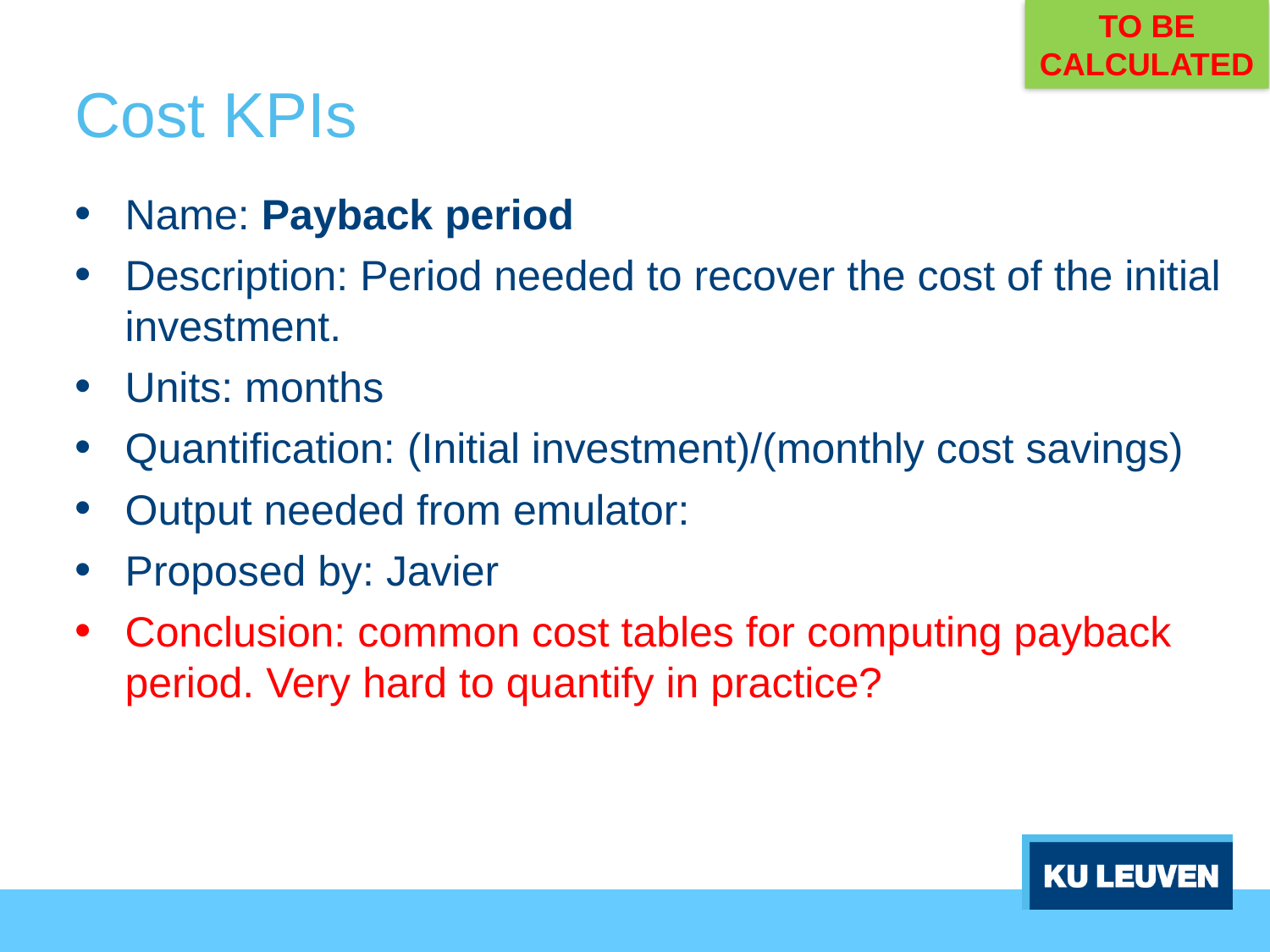

TO BE CALCULATED
# Cost KPIs
Name: Payback period
Description: Period needed to recover the cost of the initial investment.
Units: months
Quantification: (Initial investment)/(monthly cost savings)
Output needed from emulator:
Proposed by: Javier
Conclusion: common cost tables for computing payback period. Very hard to quantify in practice?